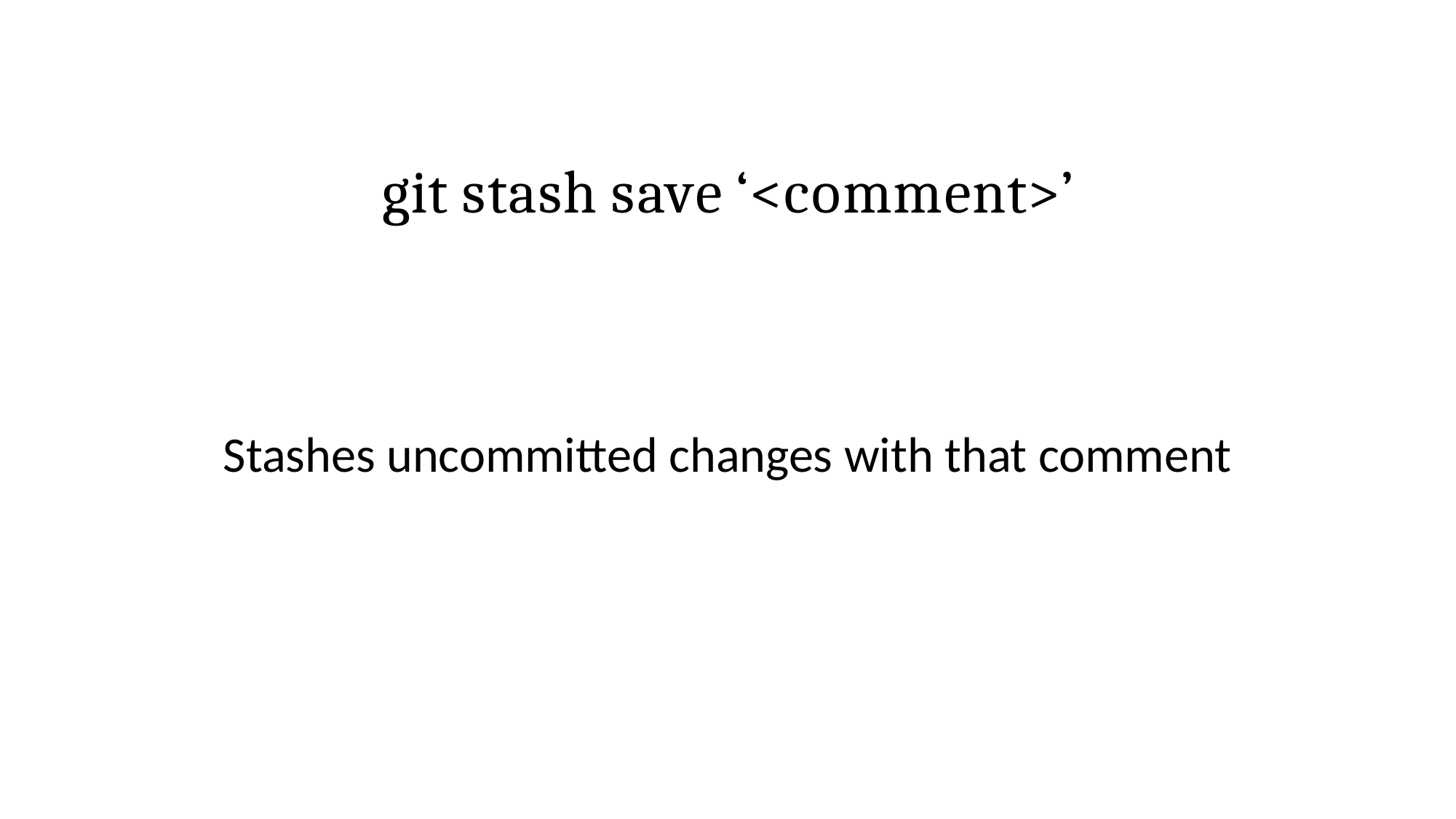

# git stash save ‘<comment>’
Stashes uncommitted changes with that comment